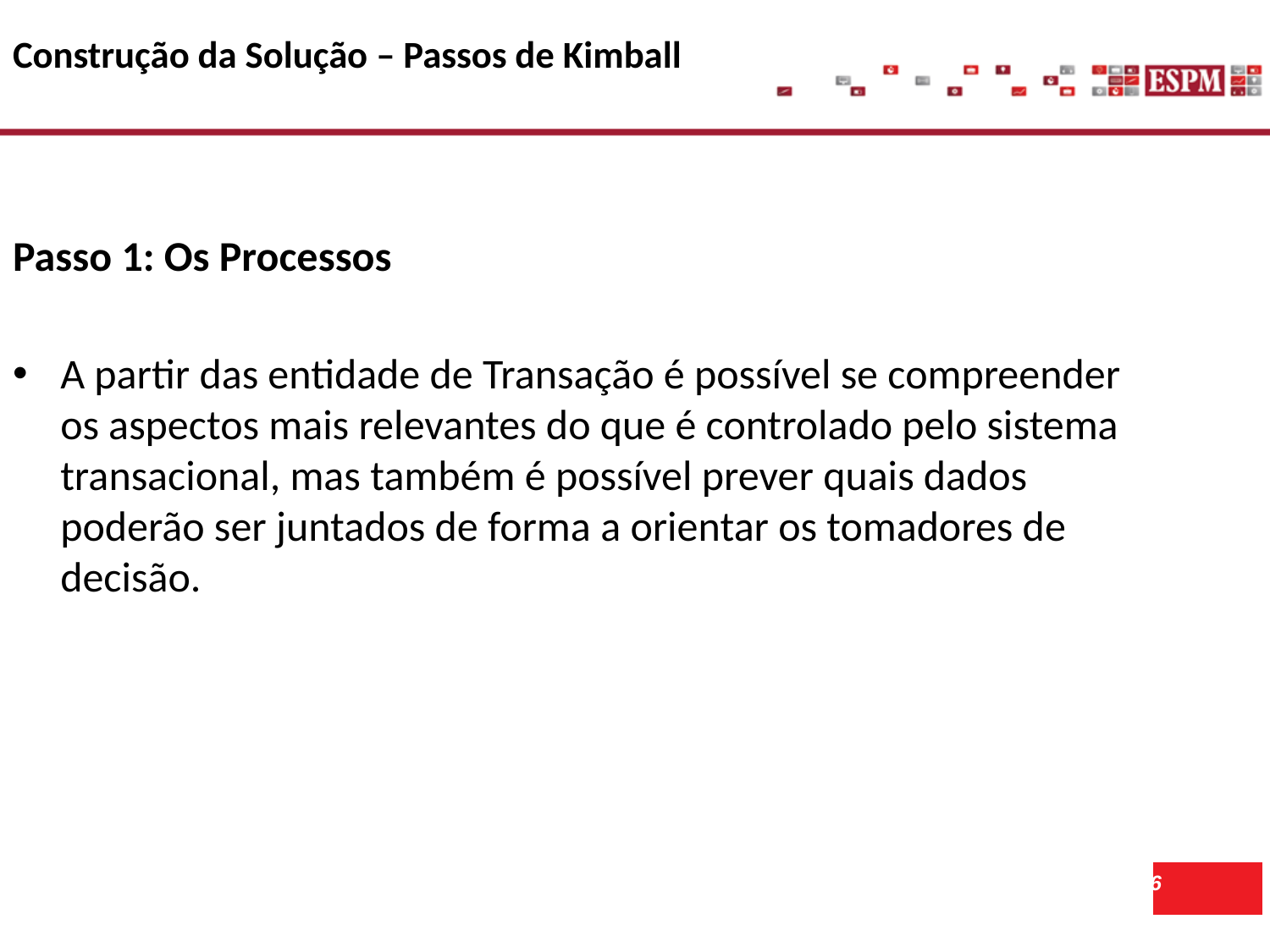

Construção da Solução – Passos de Kimball
Passo 1: Os Processos

A partir das entidade de Transação é possível se compreender os aspectos mais relevantes do que é controlado pelo sistema transacional, mas também é possível prever quais dados poderão ser juntados de forma a orientar os tomadores de decisão.